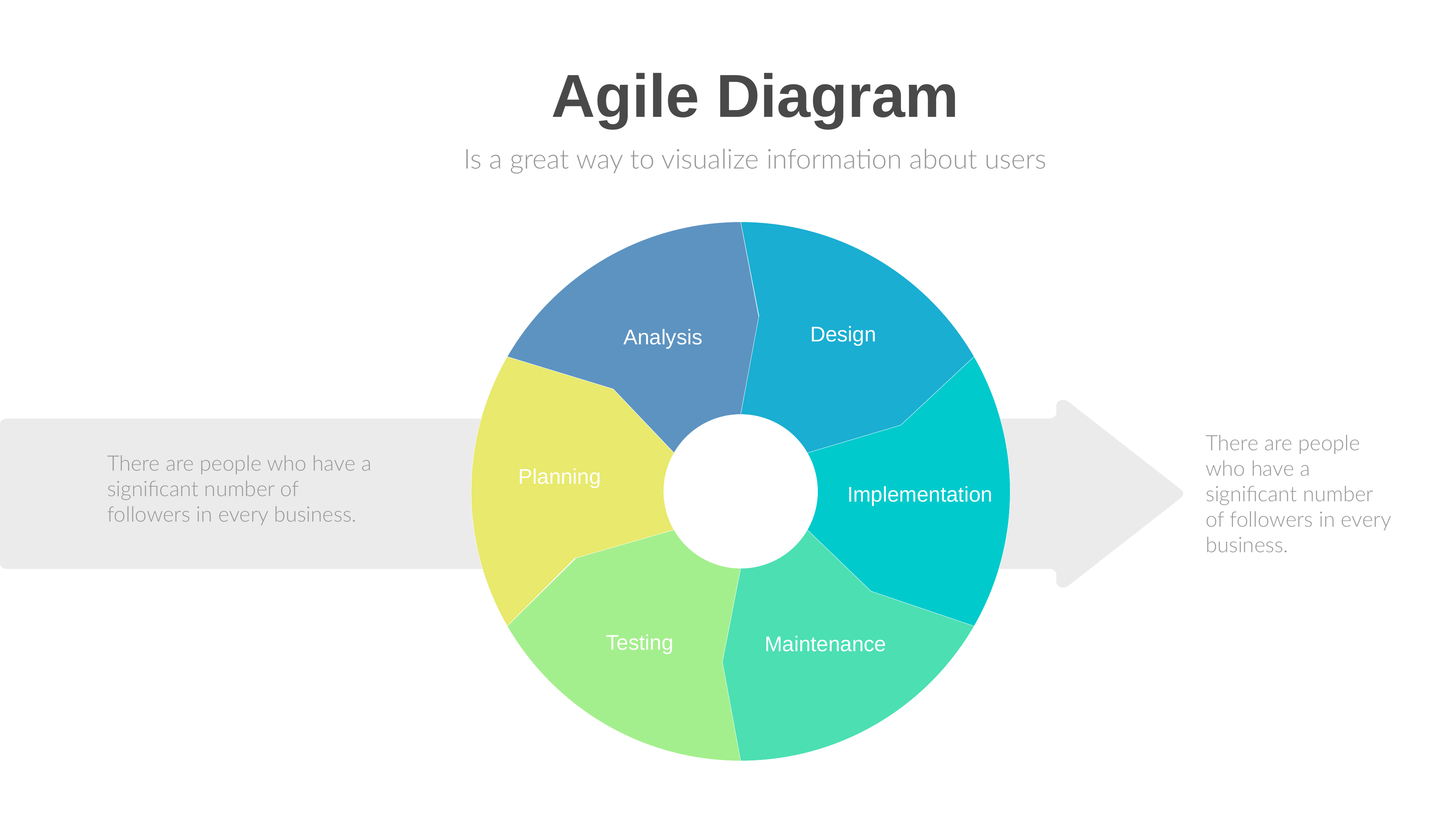

Agile Diagram
Is a great way to visualize information about users

Design
Analysis
There are people who have a significant number of followers in every business.
There are people who have a significant number of followers in every business.
Planning
Implementation
Testing
Maintenance